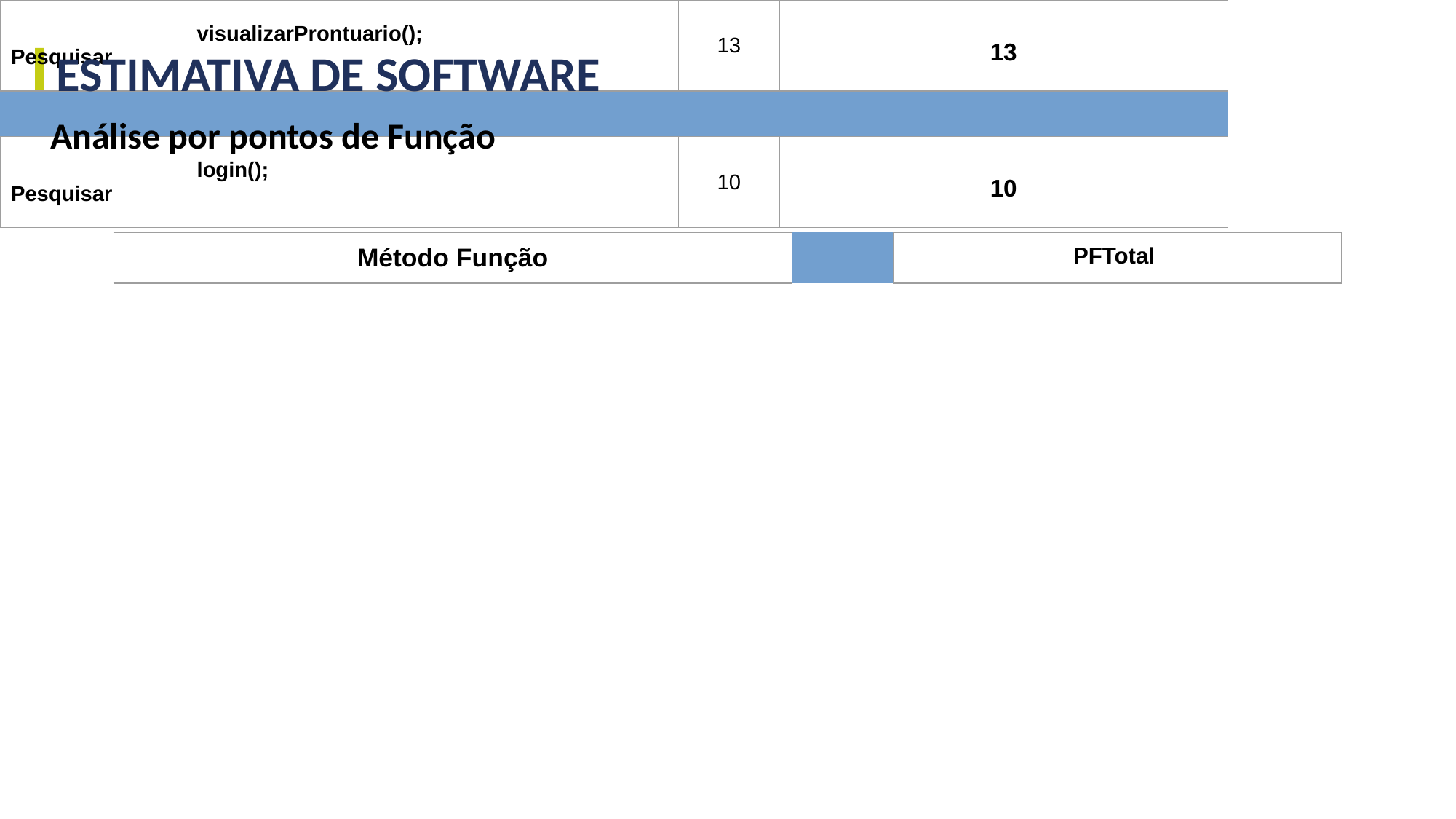

ESTIMATIVA DE SOFTWARE

Análise por pontos de Função
| Método Função |  | PF | Total |
| --- | --- | --- | --- |
| visualizarProntuario(); Pesquisar |  | 13 | 13 |
| --- | --- | --- | --- |
|  |  |  |  |
| login(); Pesquisar |  | 10 | 10 |
|  |  |  |  |
| Total da APF |  | 357 |  |